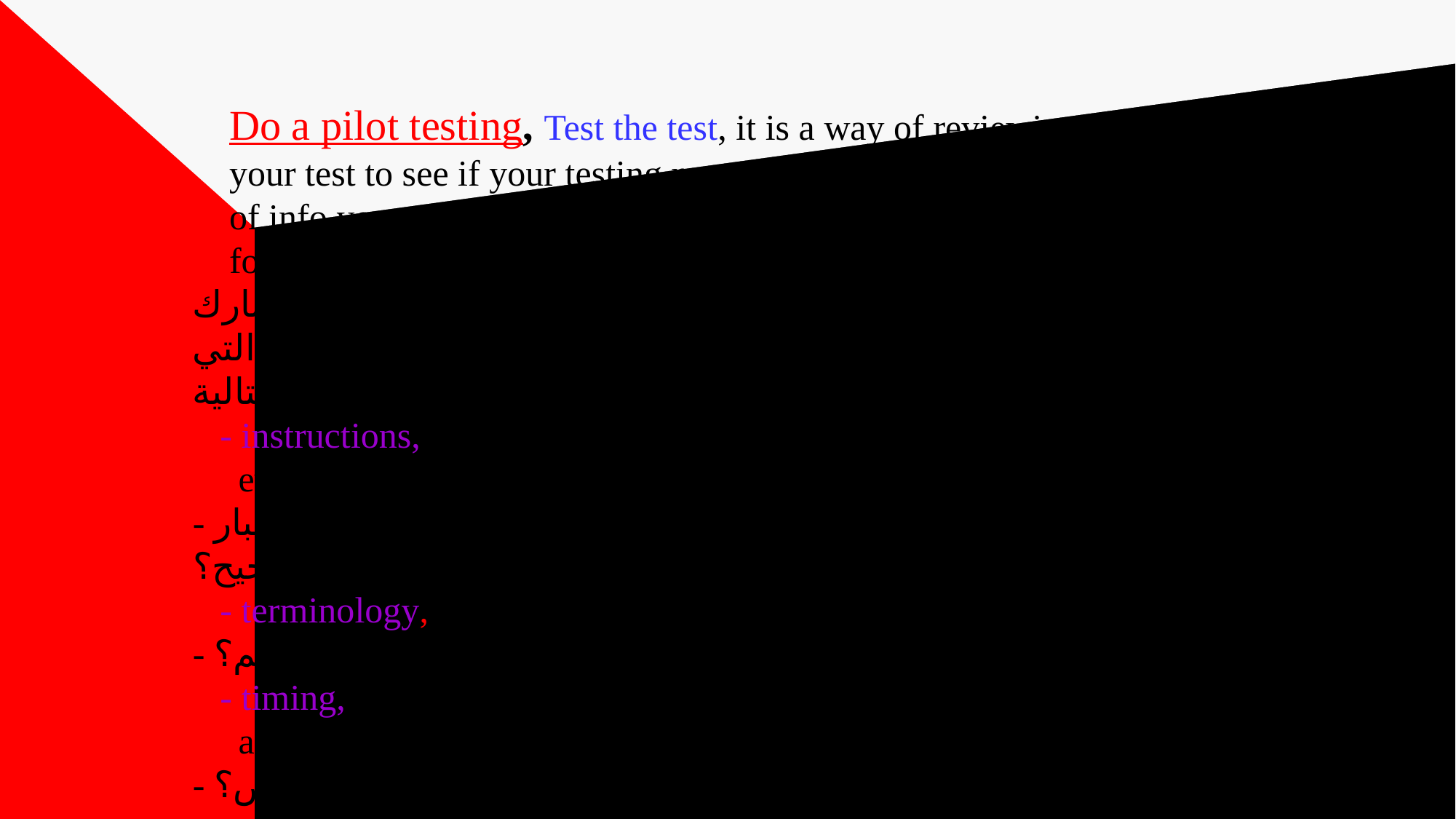

# Do a pilot testing, Test the test, it is a way of reviewing your test to see if your testing material with gather the kind of info you want them to do. a small set  It help in the following areas: قم بإجراء اختبار تجريبي، اختبر الاختبار، إنها طريقة لمراجعة اختبارك لمعرفة ما إذا كانت مادة الاختبار الخاصة بك ستجمع نوع المعلومات التي تريد منهم القيام بها. مجموعة صغيرة تساعد في المجالات التالية: - instructions,  do the guidelines you give to evaluators are enough to test correctly? - التعليمات، هل الإرشادات التي تقدمها للمقيّمين كافية لإجراء الاختبار بشكل صحيح؟ - terminology, are the terms easy to understand? - المصطلحات، هل المصطلحات سهلة الفهم؟ - timing, can the user perform the test in the allocated time? - التوقيت، هل يمكن للمستخدم إجراء الاختبار في الوقت المخصص؟